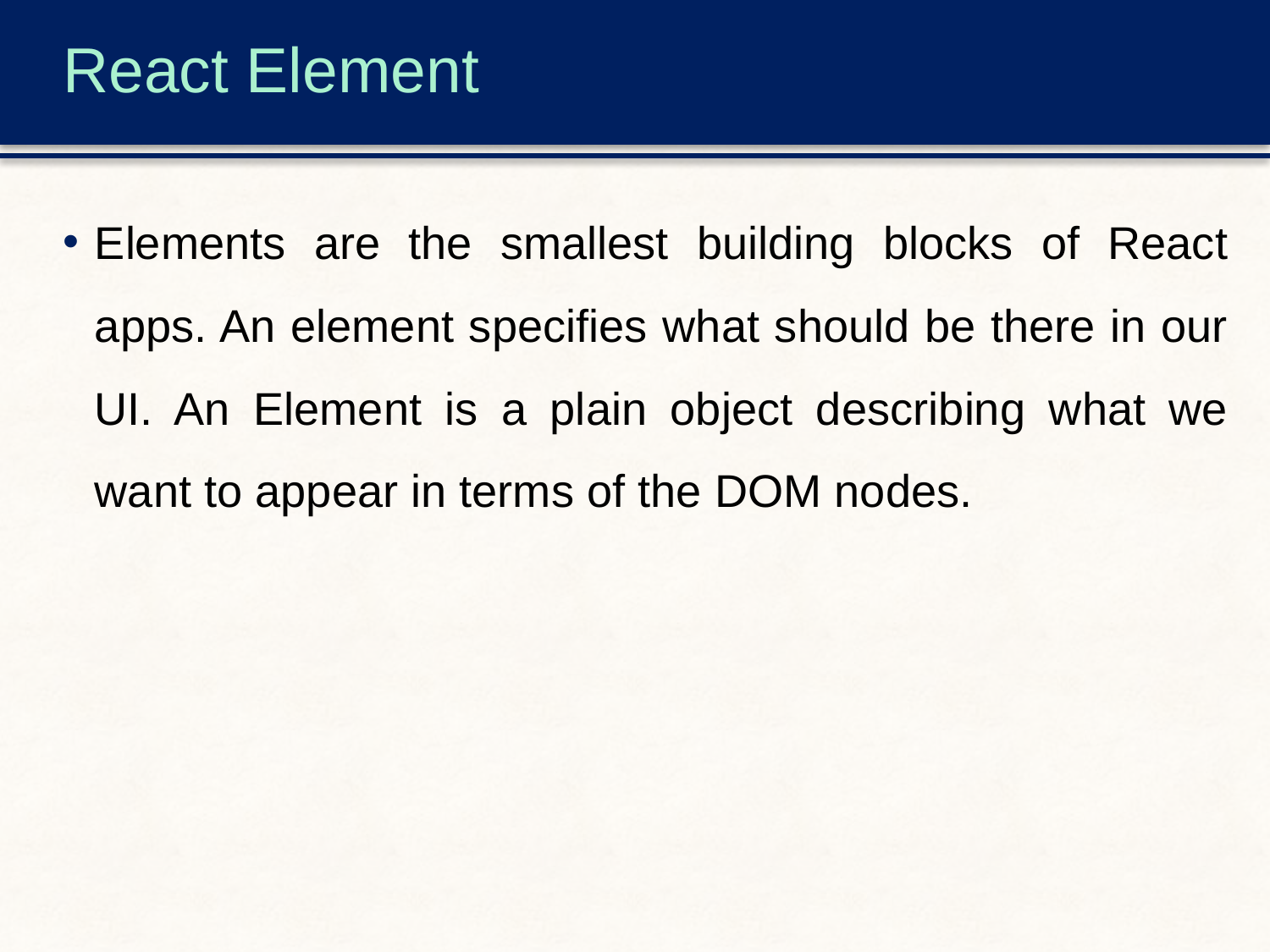

# React Element
Elements are the smallest building blocks of React apps. An element specifies what should be there in our UI. An Element is a plain object describing what we want to appear in terms of the DOM nodes.